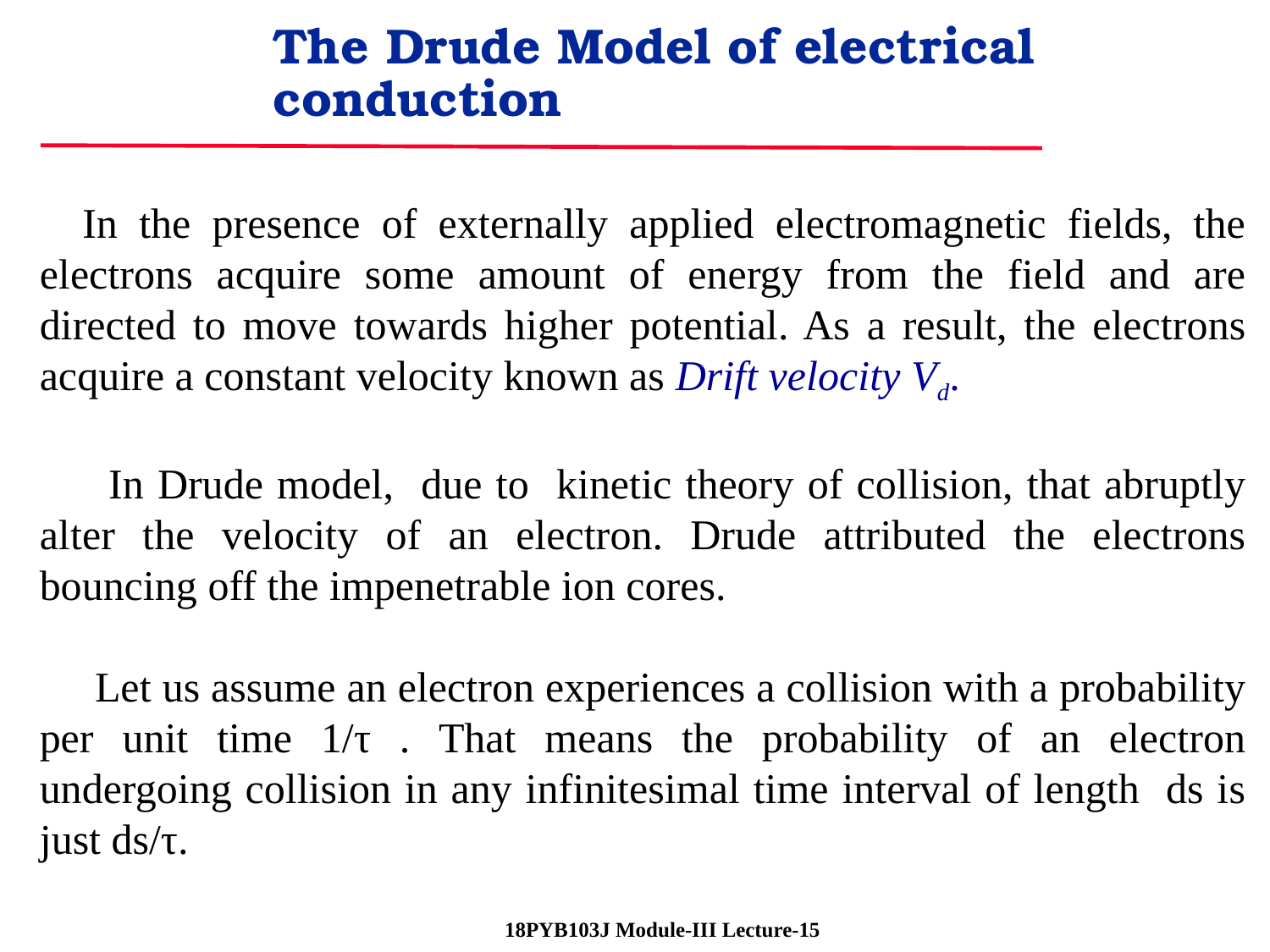

The Drude Model of electrical conduction

  In the presence of externally applied electromagnetic fields, the electrons acquire some amount of energy from the field and are directed to move towards higher potential. As a result, the electrons acquire a constant velocity known as Drift velocity Vd.

     In Drude model,  due to  kinetic theory of collision, that abruptly alter the velocity of an electron. Drude attributed the electrons bouncing off the impenetrable ion cores.

     Let us assume an electron experiences a collision with a probability per unit time 1/τ . That means the probability of an electron undergoing collision in any infinitesimal time interval of length  ds is just ds/τ.
                     18PYB103J Module-III Lecture-15